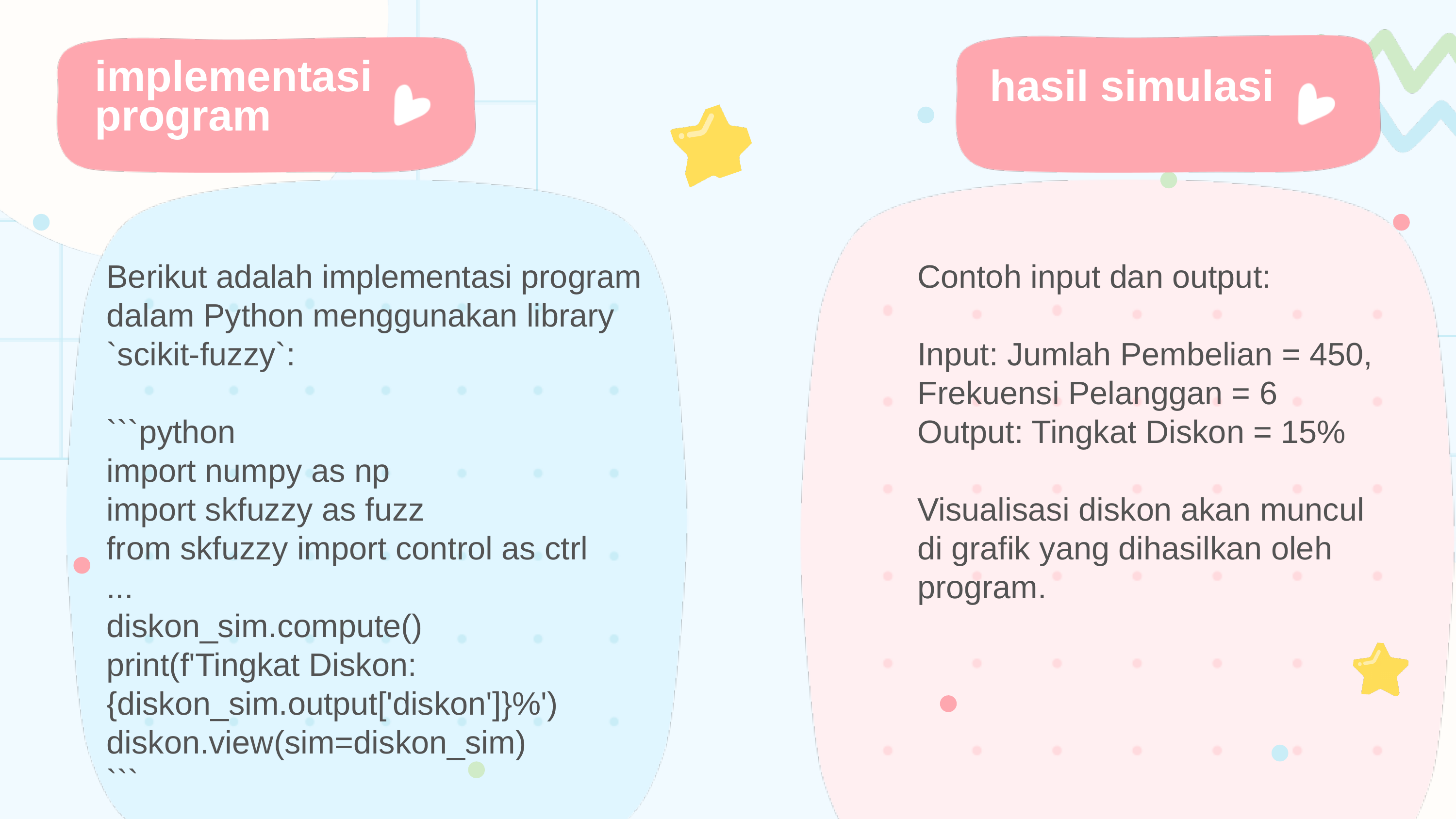

implementasi program
hasil simulasi

Berikut adalah implementasi program dalam Python menggunakan library `scikit-fuzzy`:

```python
import numpy as np
import skfuzzy as fuzz
from skfuzzy import control as ctrl
...
diskon_sim.compute()
print(f'Tingkat Diskon: {diskon_sim.output['diskon']}%')
diskon.view(sim=diskon_sim)
```
Contoh input dan output:

Input: Jumlah Pembelian = 450, Frekuensi Pelanggan = 6
Output: Tingkat Diskon = 15%

Visualisasi diskon akan muncul di grafik yang dihasilkan oleh program.